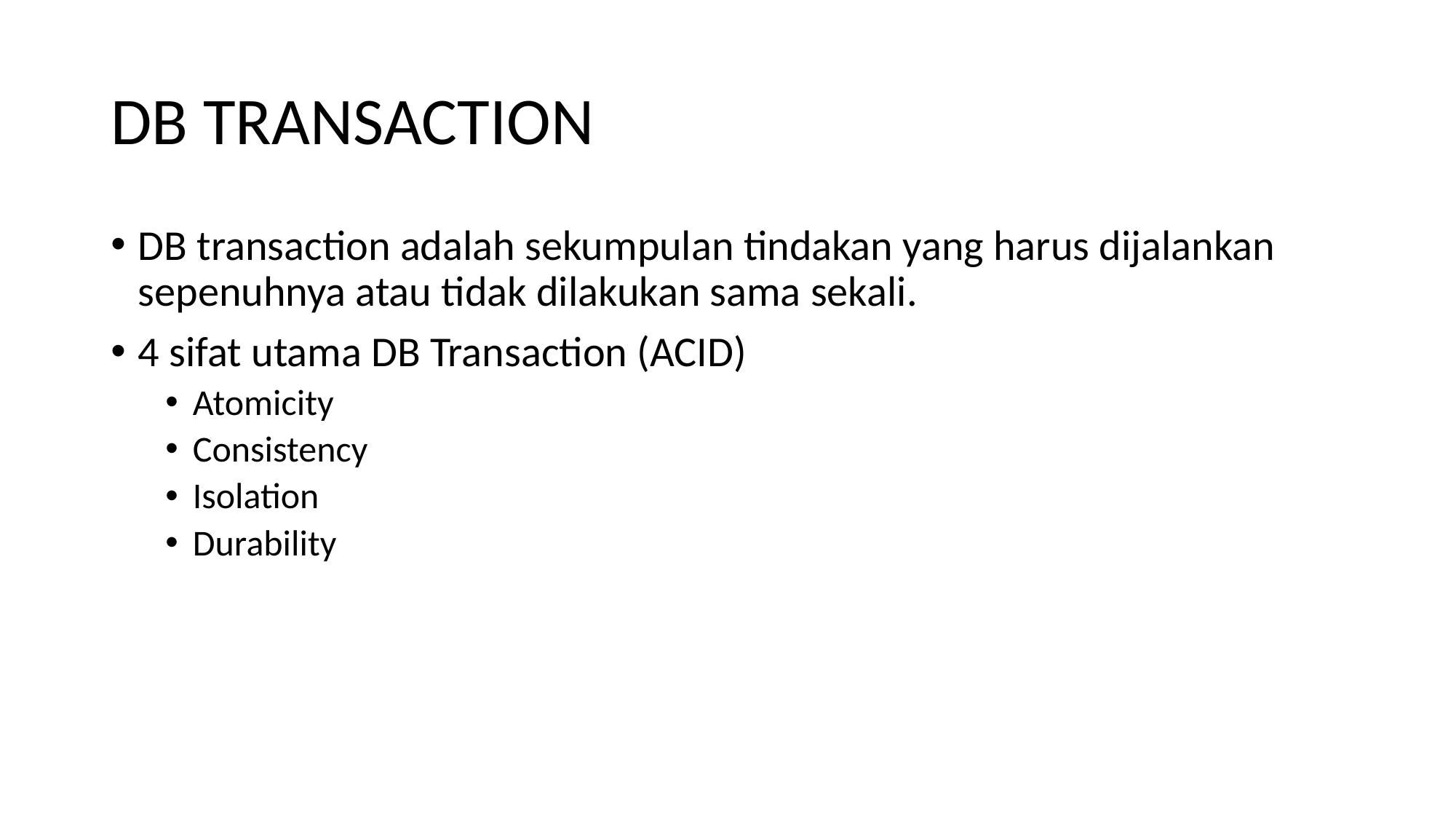

# DB TRANSACTION
DB transaction adalah sekumpulan tindakan yang harus dijalankan sepenuhnya atau tidak dilakukan sama sekali.
4 sifat utama DB Transaction (ACID)
Atomicity
Consistency
Isolation
Durability